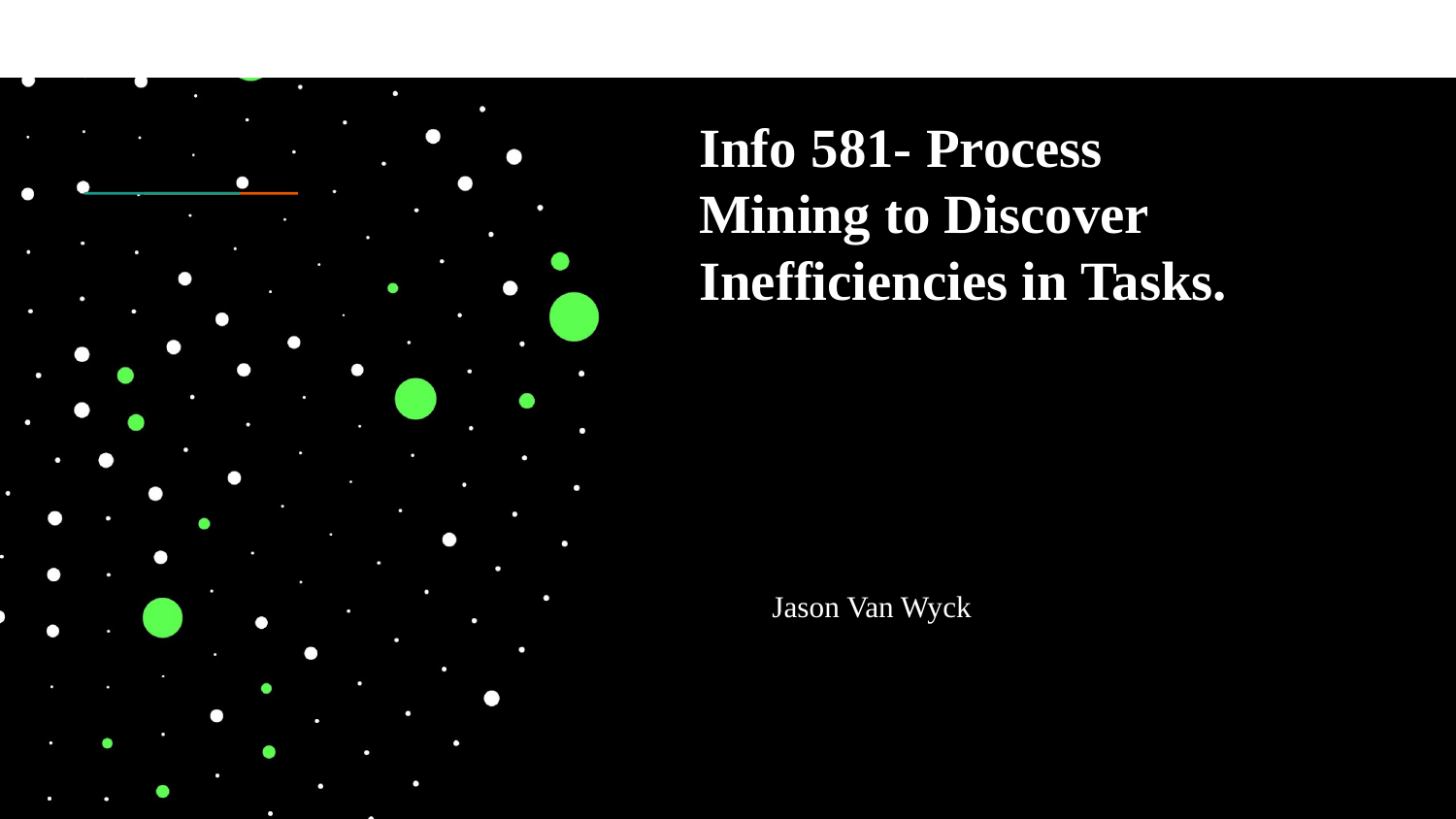

# Info 581- Process Mining to Discover Inefficiencies in Tasks.
Jason Van Wyck